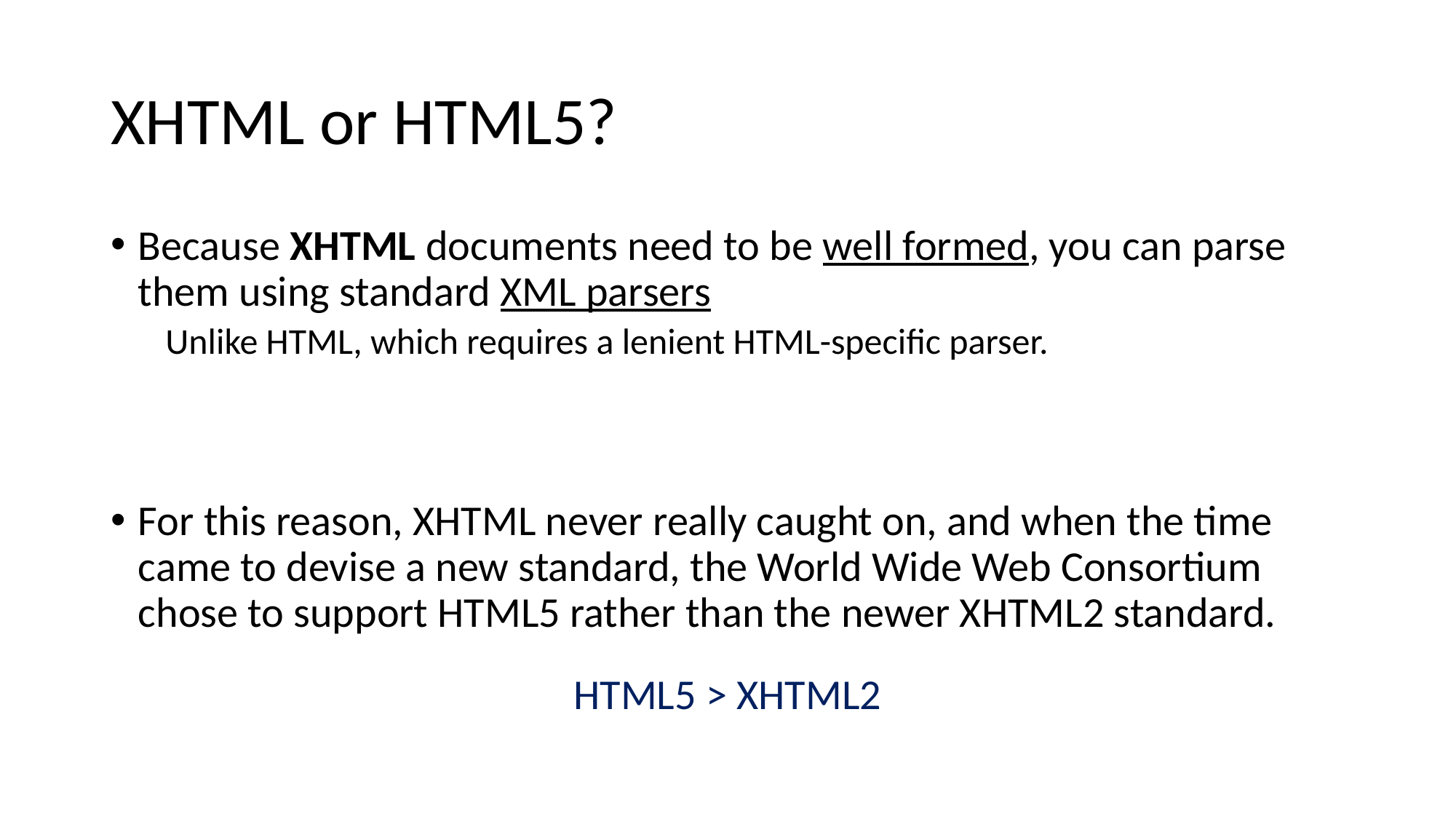

# XHTML or HTML5?
Because XHTML documents need to be well formed, you can parse them using standard XML parsers
Unlike HTML, which requires a lenient HTML-specific parser.

For this reason, XHTML never really caught on, and when the time came to devise a new standard, the World Wide Web Consortium chose to support HTML5 rather than the newer XHTML2 standard.

HTML5 > XHTML2